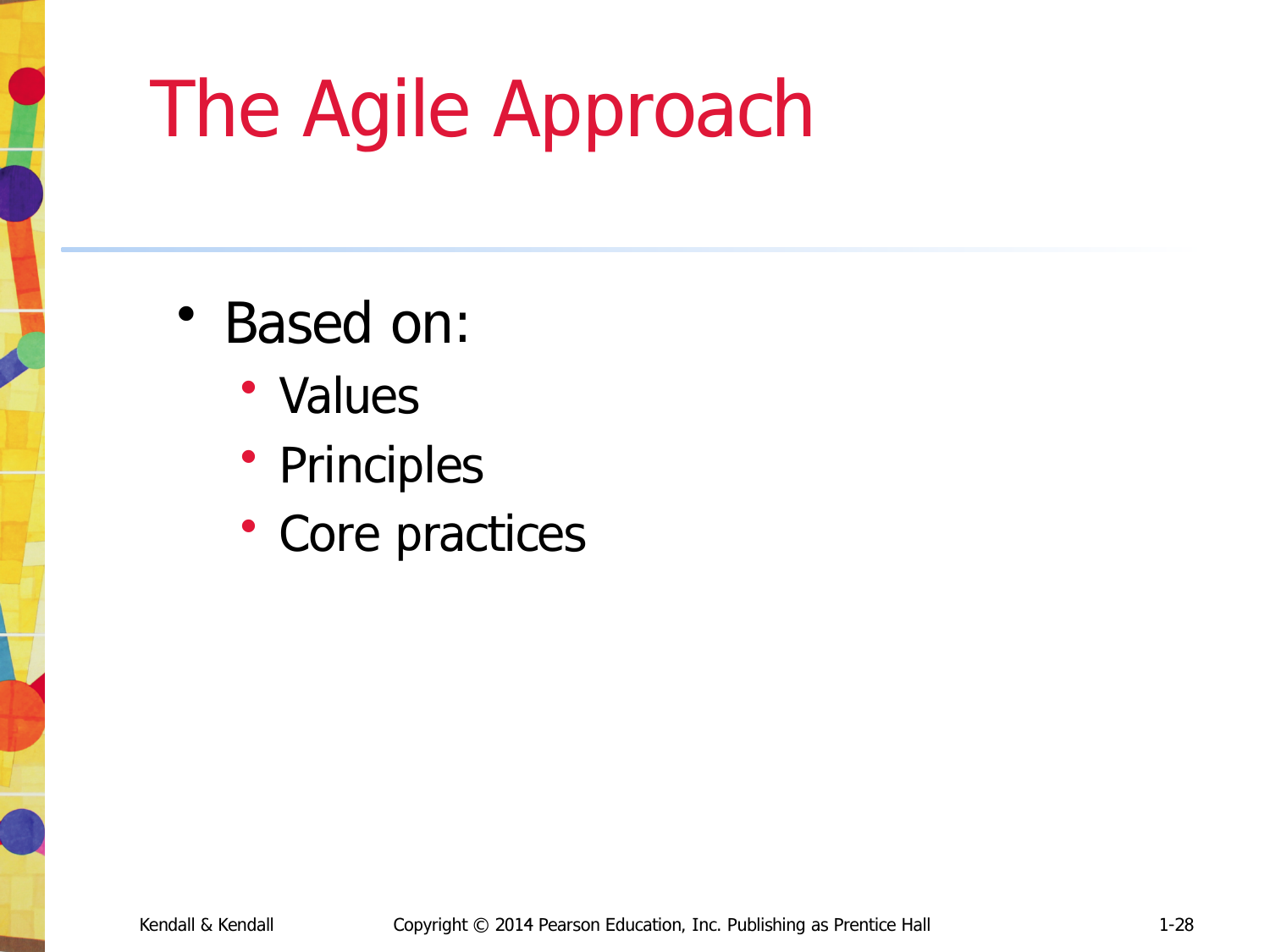

# The Agile Approach
Based on:
Values
Principles
Core practices
1-28